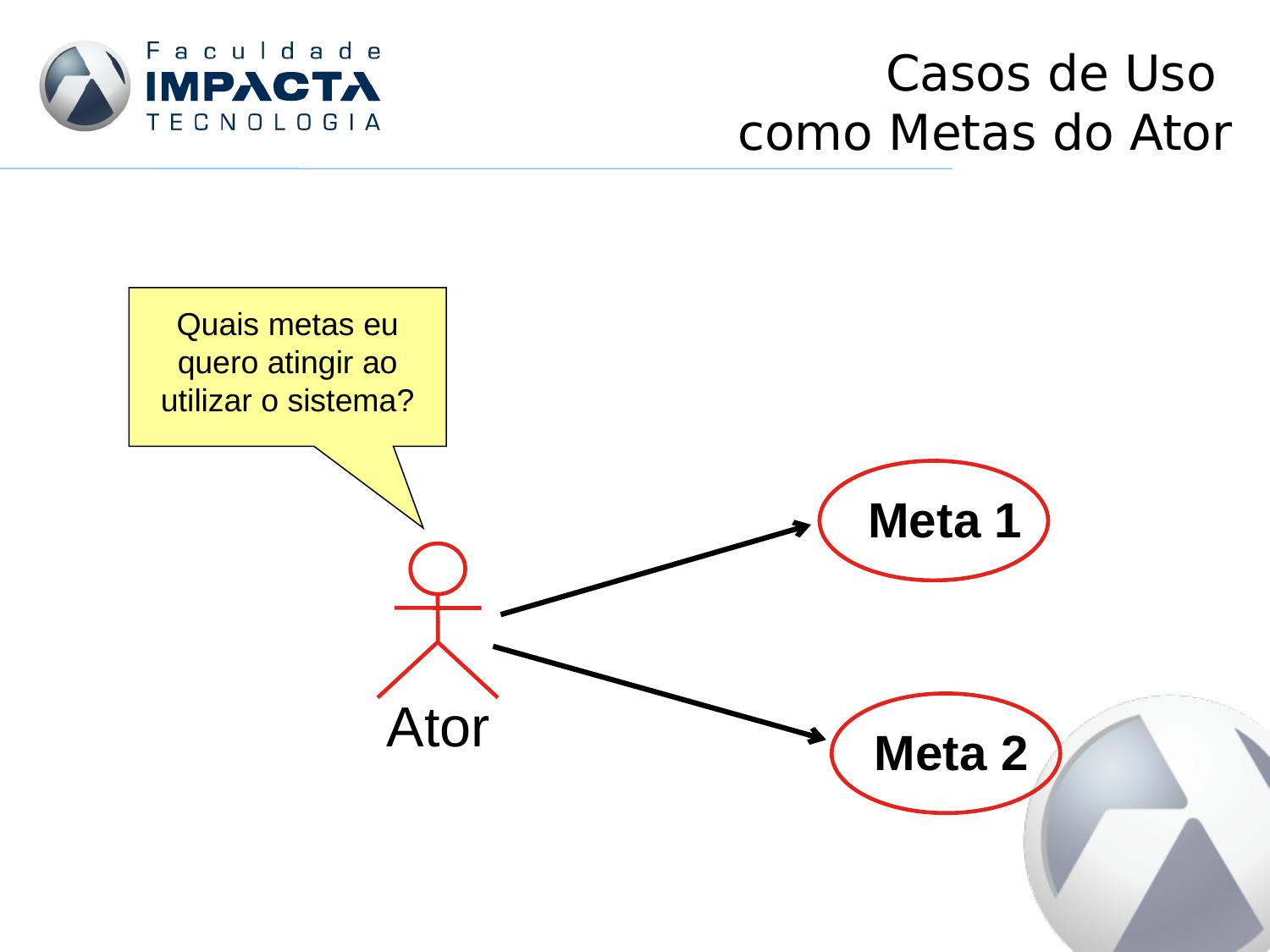

# Casos de Uso como Metas do Ator
Quais metas eu quero atingir ao utilizar o sistema?

Meta 1

Ator

Meta 2